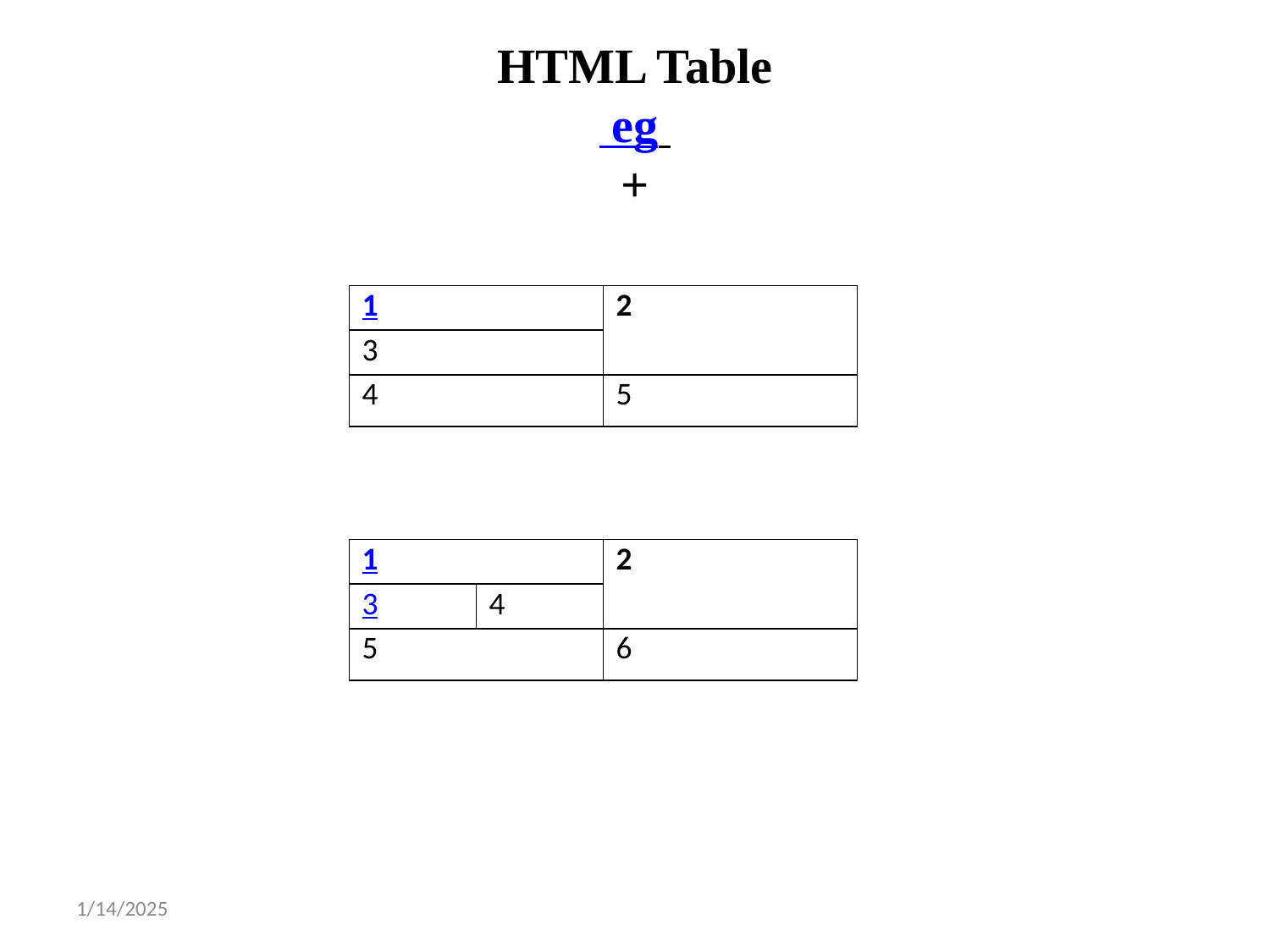

# HTML Table eg +
| 1 | 2 |
| --- | --- |
| 3 |  |
| 4 | 5 |
| 1 |  | 2 |
| --- | --- | --- |
| 3 | 4 |  |
| 5 |  | 6 |
1/14/2025